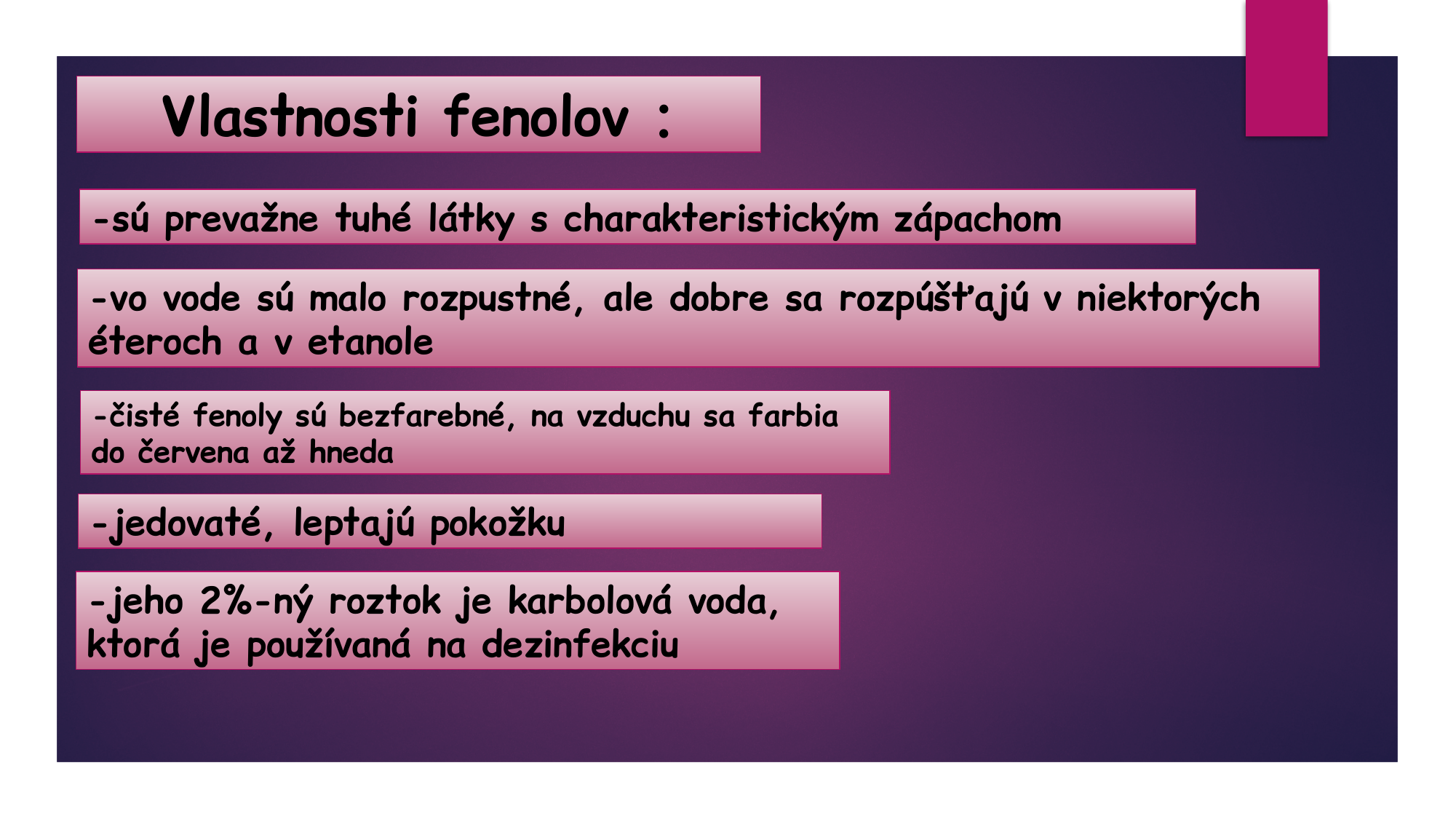

Vlastnosti fenolov :
-sú prevažne tuhé látky s charakteristickým zápachom
-vo vode sú malo rozpustné, ale dobre sa rozpúšťajú v niektorých éteroch a v etanole
-čisté fenoly sú bezfarebné, na vzduchu sa farbia do červena až hneda
-jedovaté, leptajú pokožku
-jeho 2%-ný roztok je karbolová voda, ktorá je používaná na dezinfekciu